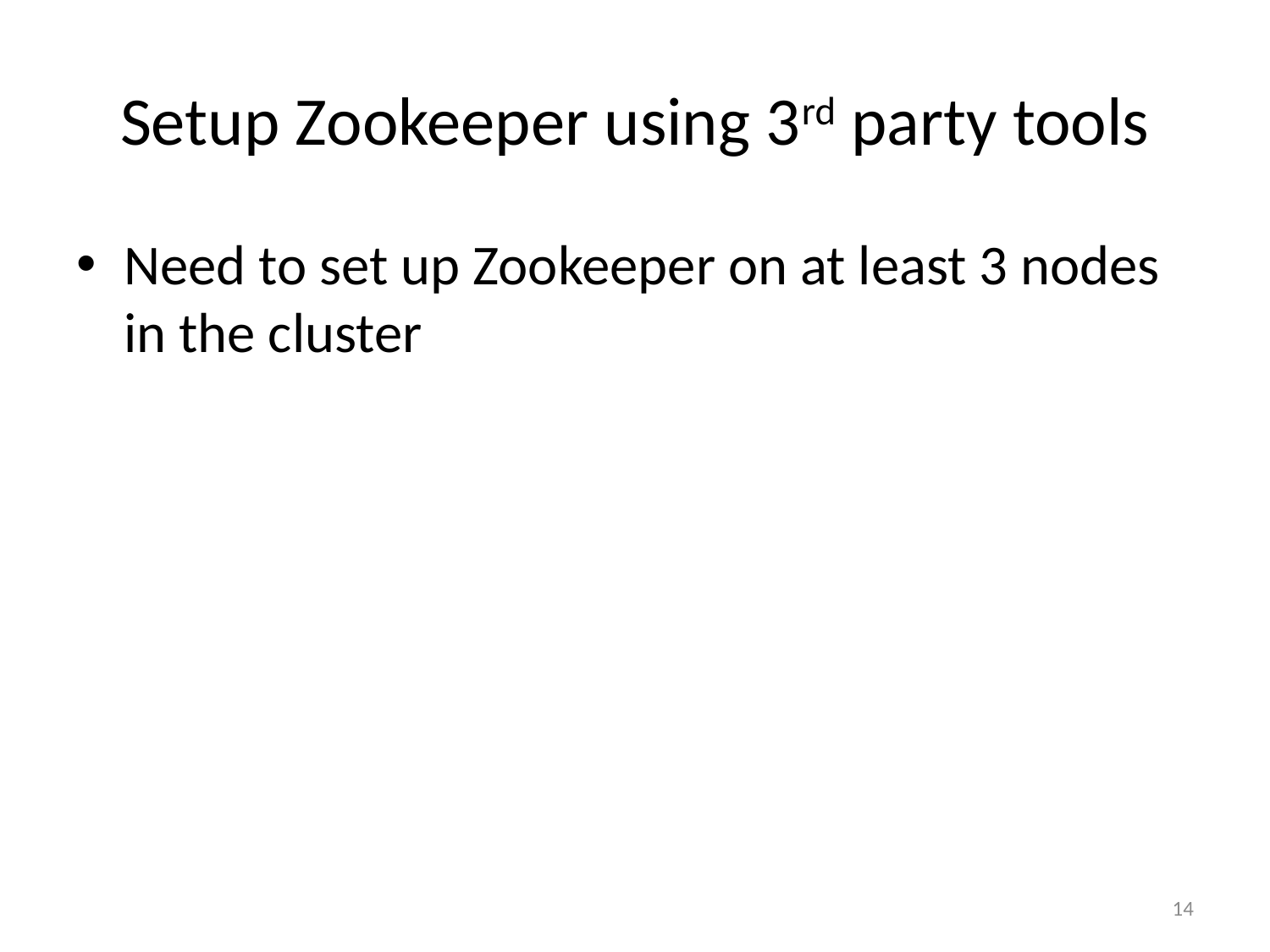

# Setup Zookeeper using 3rd party tools
Need to set up Zookeeper on at least 3 nodes in the cluster
14